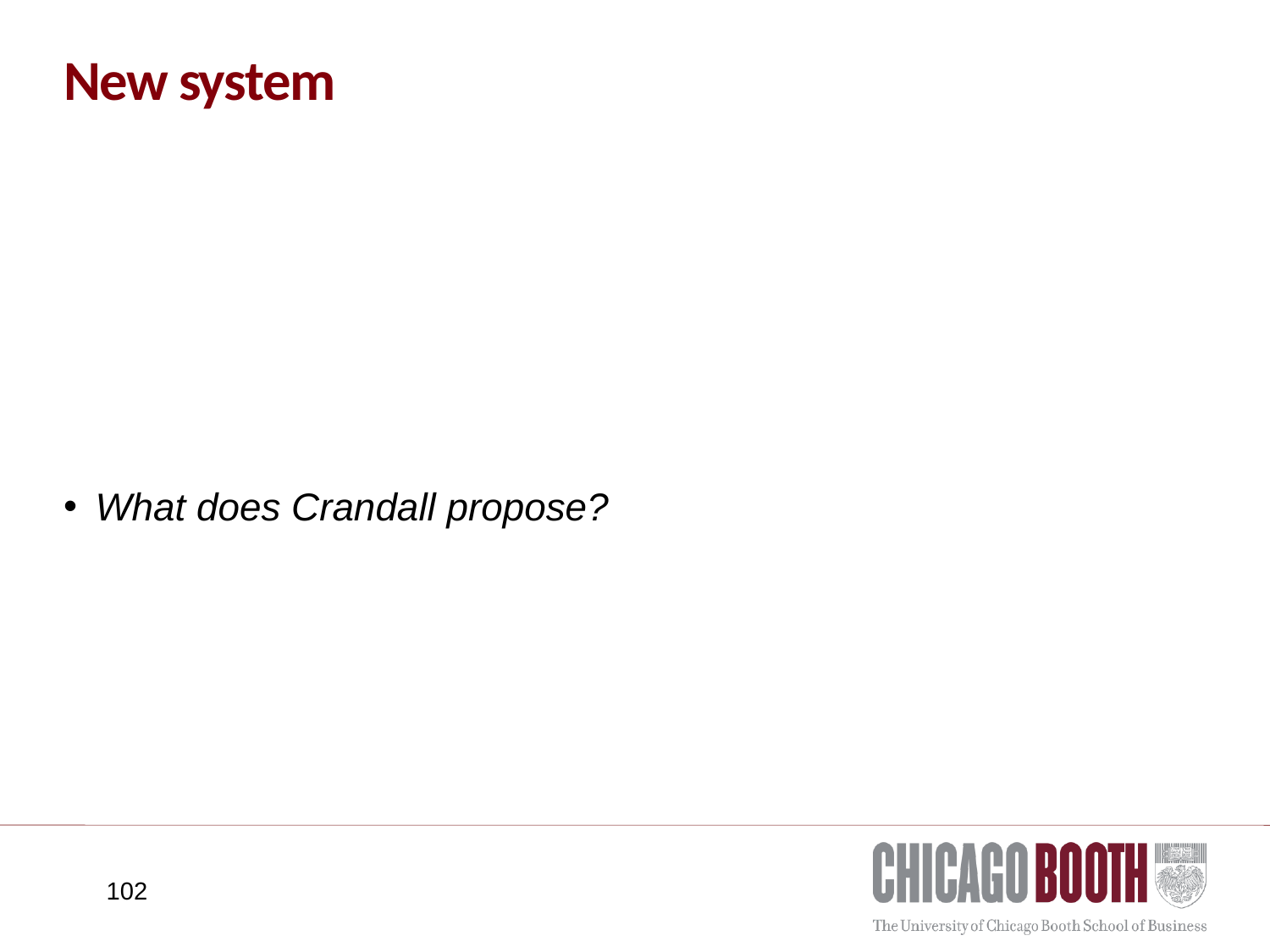

# New system

What does Crandall propose?